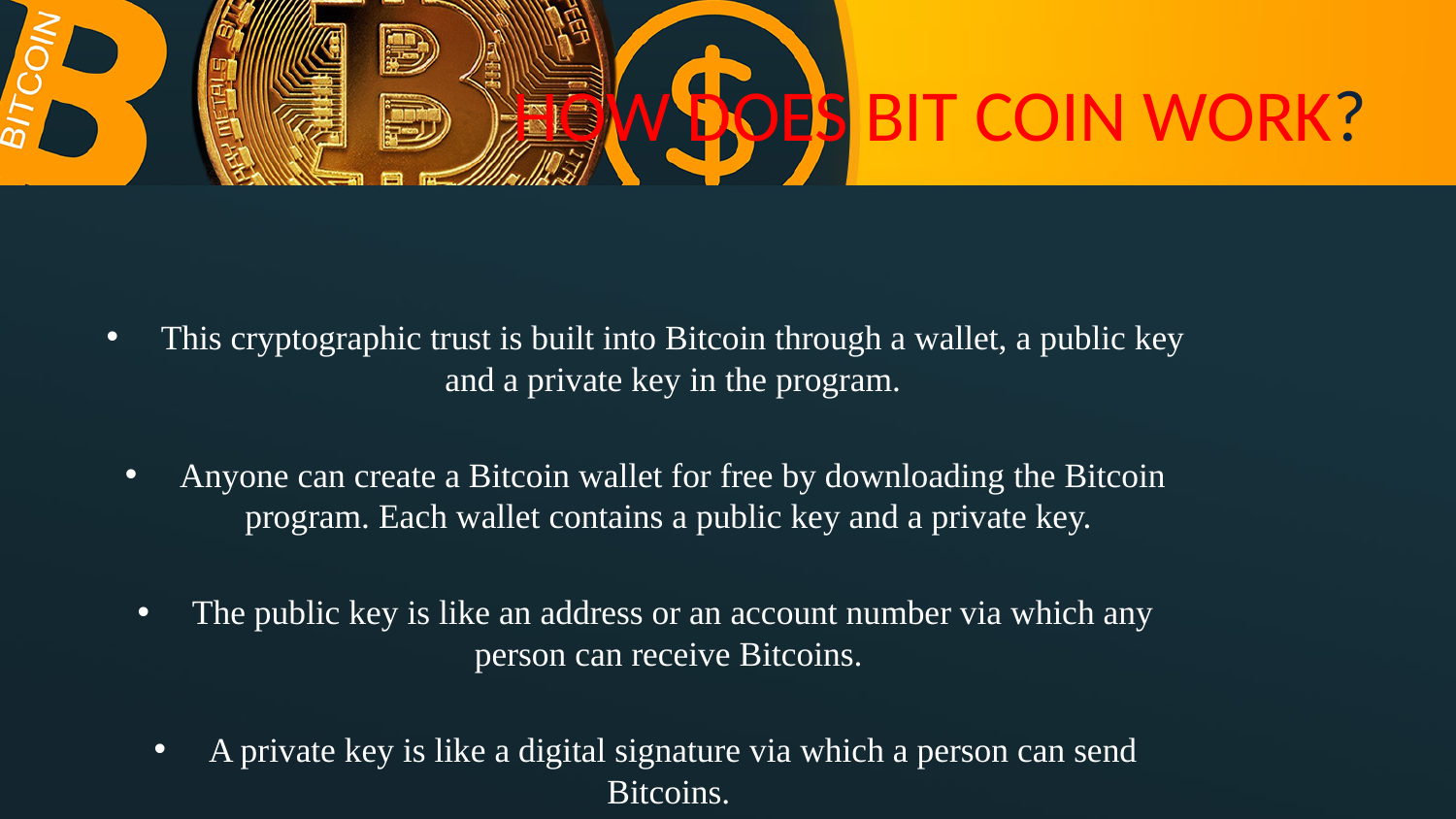

# HOW DOES BIT COIN WORK?

This cryptographic trust is built into Bitcoin through a wallet, a public key and a private key in the program.

Anyone can create a Bitcoin wallet for free by downloading the Bitcoin program. Each wallet contains a public key and a private key.

The public key is like an address or an account number via which any person can receive Bitcoins.

A private key is like a digital signature via which a person can send Bitcoins.